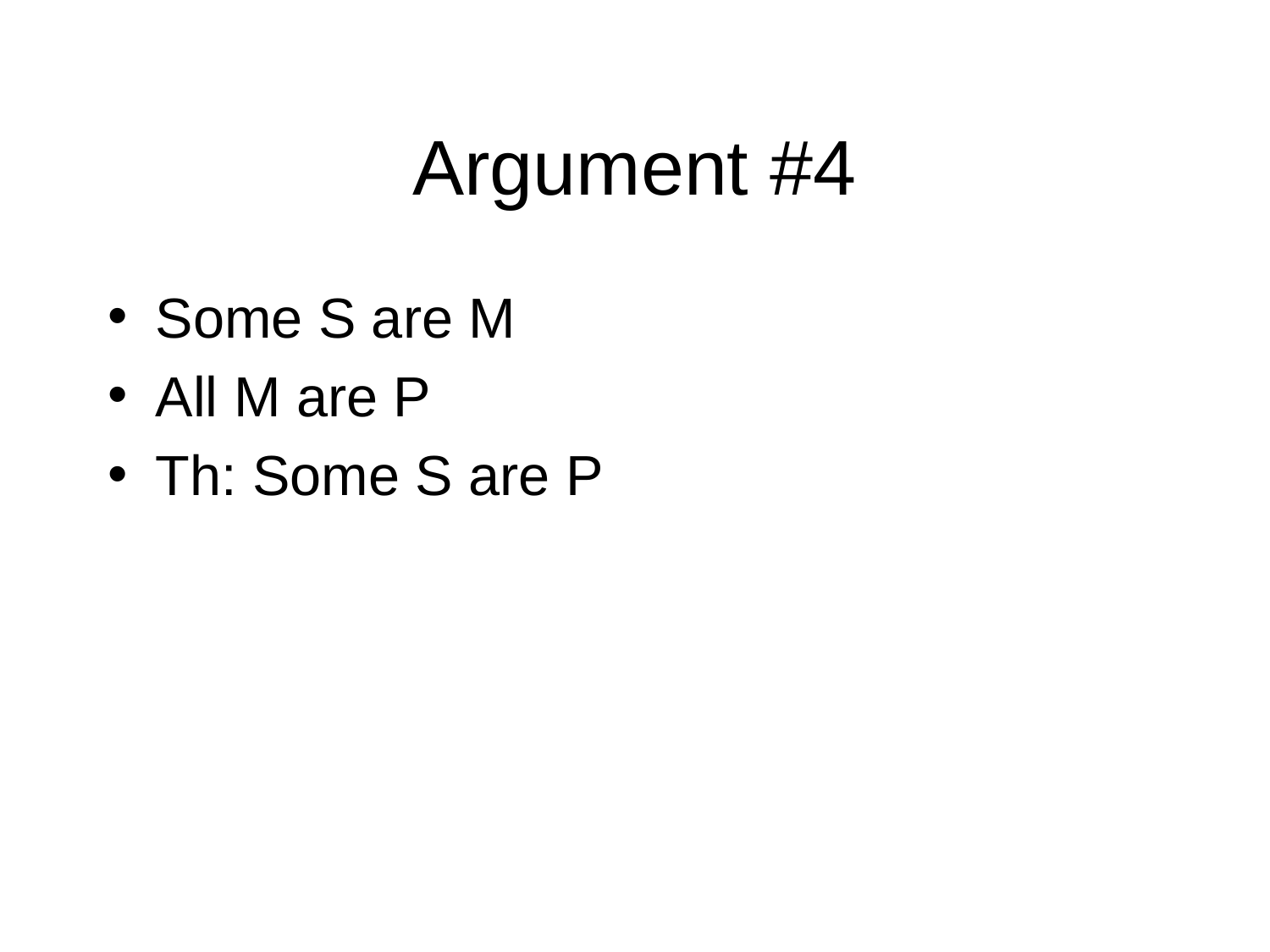

# Argument #4
Some S are M
All M are P
Th: Some S are P